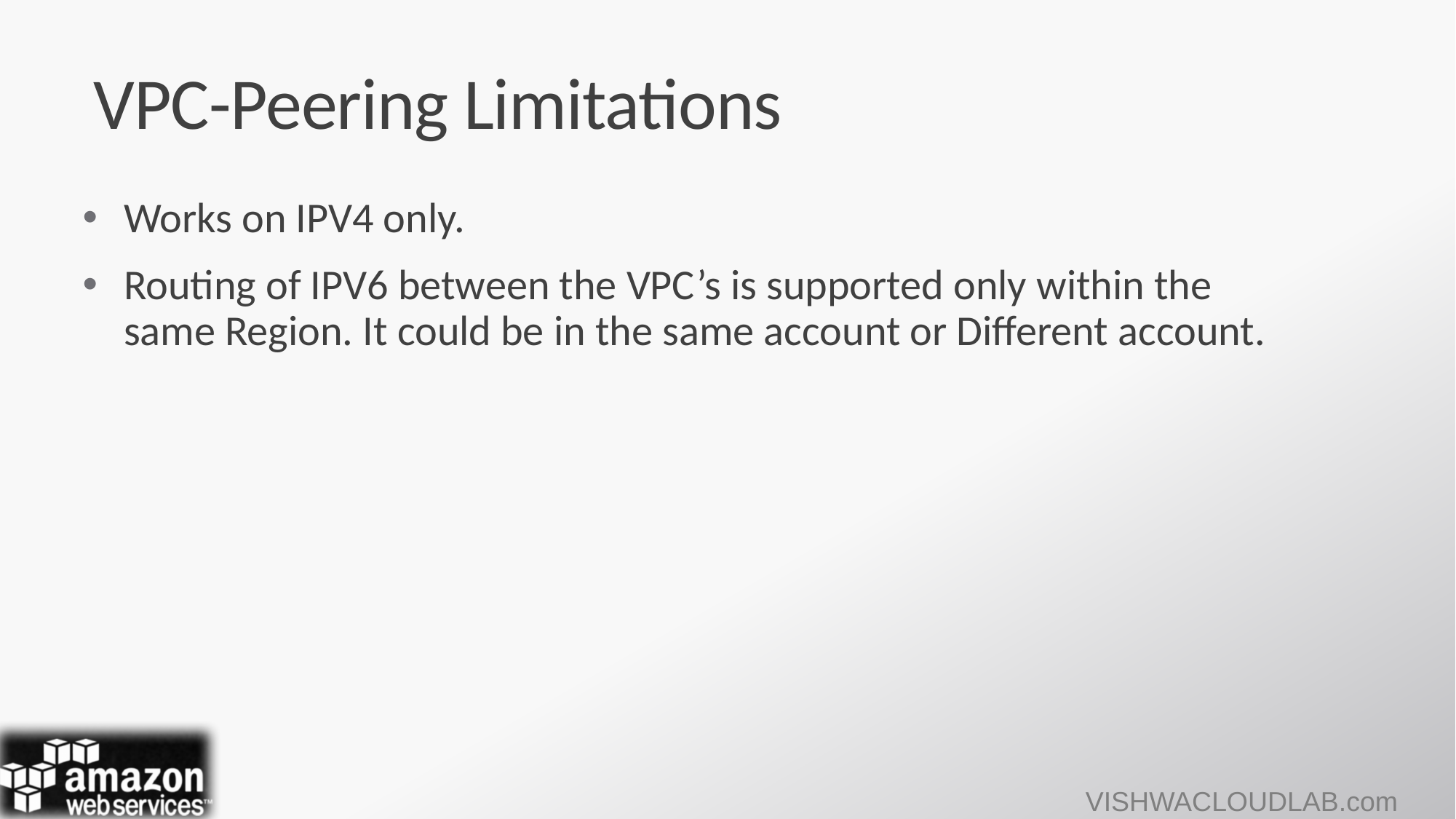

# VPC-Peering Limitations
Works on IPV4 only.
Routing of IPV6 between the VPC’s is supported only within the same Region. It could be in the same account or Different account.